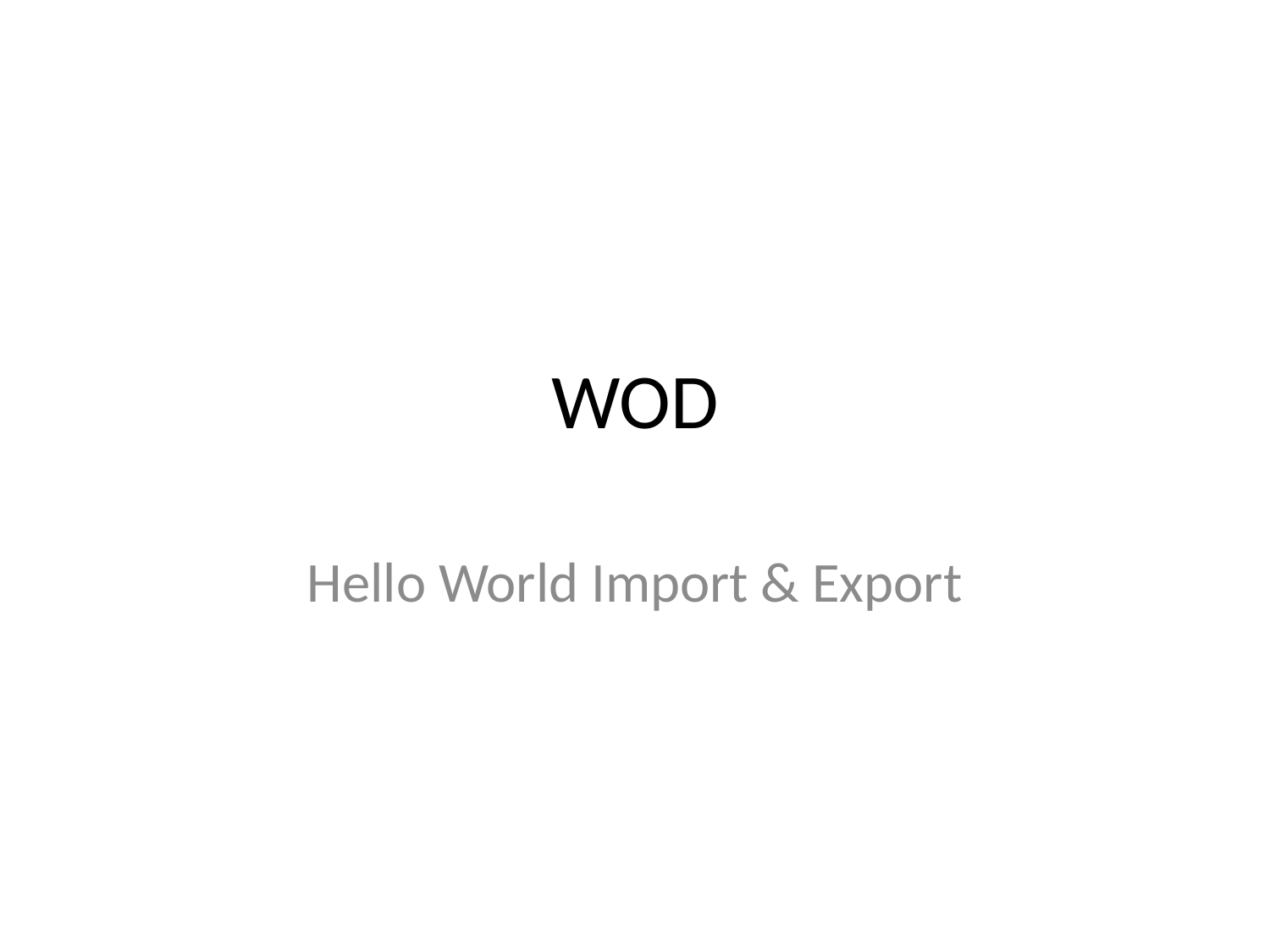

# WOD
Hello World Import & Export